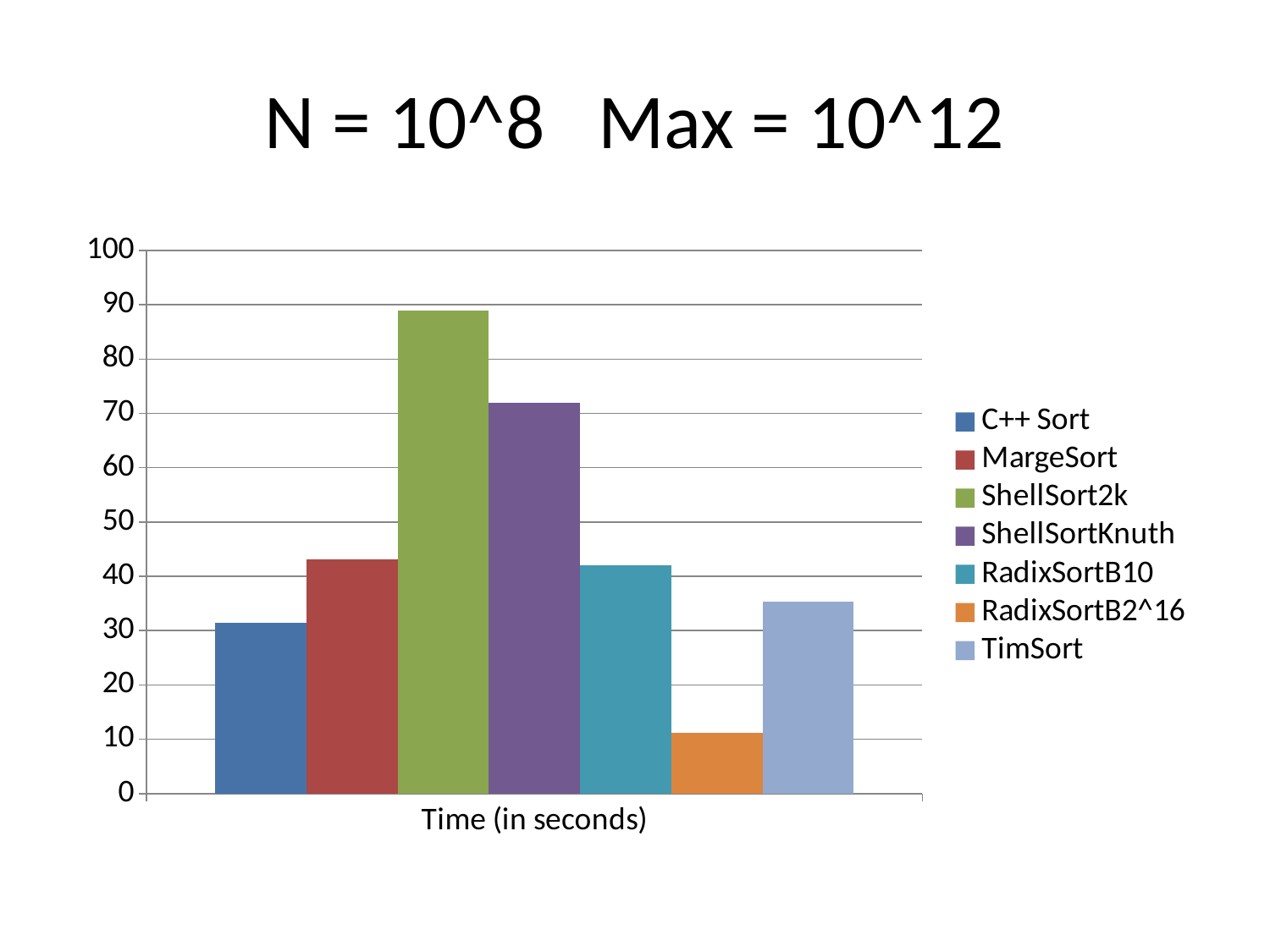

# N = 10^8   Max = 10^12

### Chart

| Category | C++ Sort | MargeSort | ShellSort2k | ShellSortKnuth | RadixSortB10 | RadixSortB2^16 | TimSort |
|---|---|---|---|---|---|---|---|
| Time (in seconds) | 31.5 | 43.1 | 89.0 | 72.0 | 42.0 | 11.2 | 35.4 |